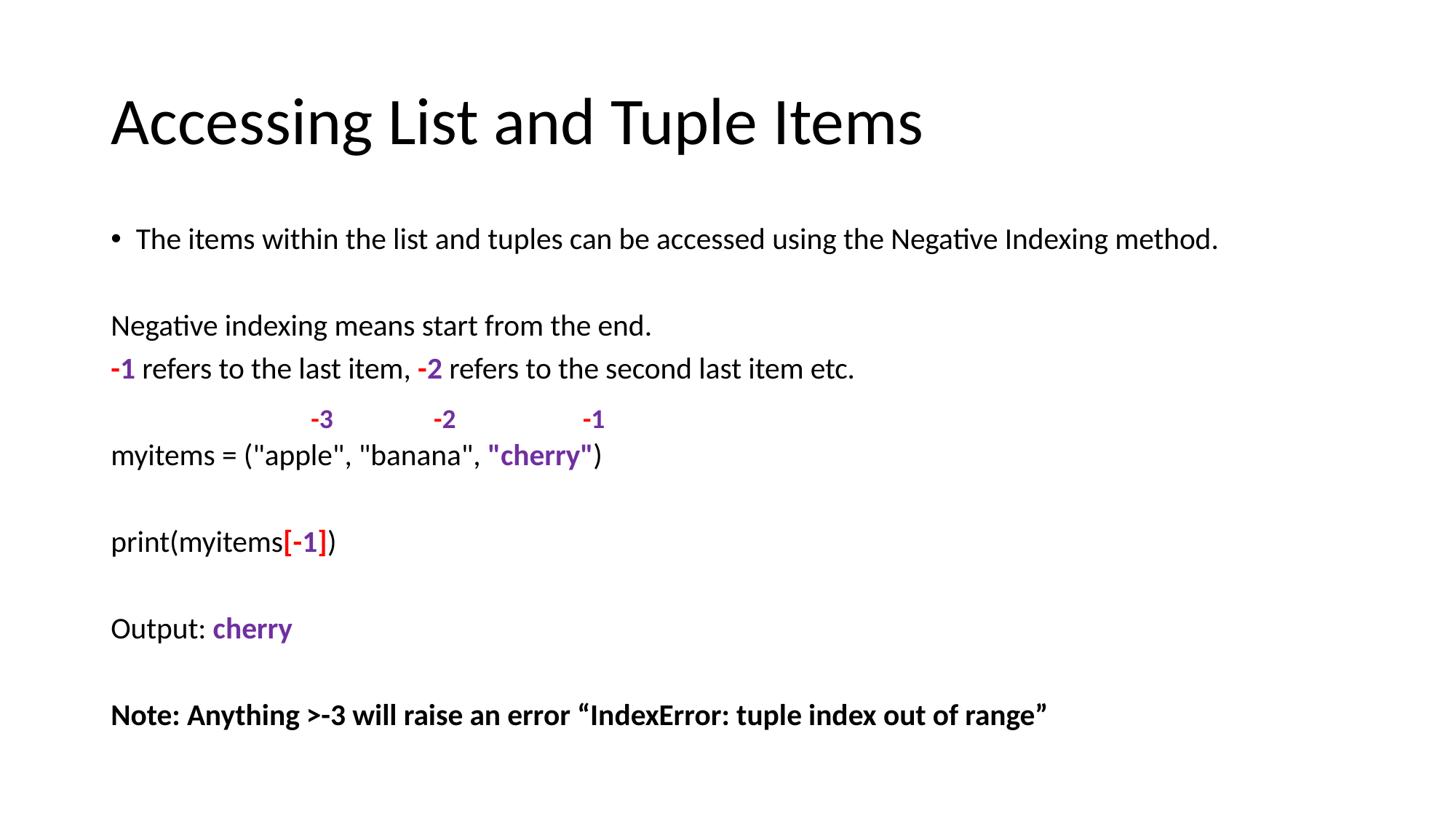

# Accessing List and Tuple Items
The items within the list and tuples can be accessed using the Negative Indexing method.

Negative indexing means start from the end.
-1 refers to the last item, -2 refers to the second last item etc.

myitems = ("apple", "banana", "cherry")

print(myitems[-1])

Output: cherry

Note: Anything >-3 will raise an error “IndexError: tuple index out of range”
-3
-2
-1